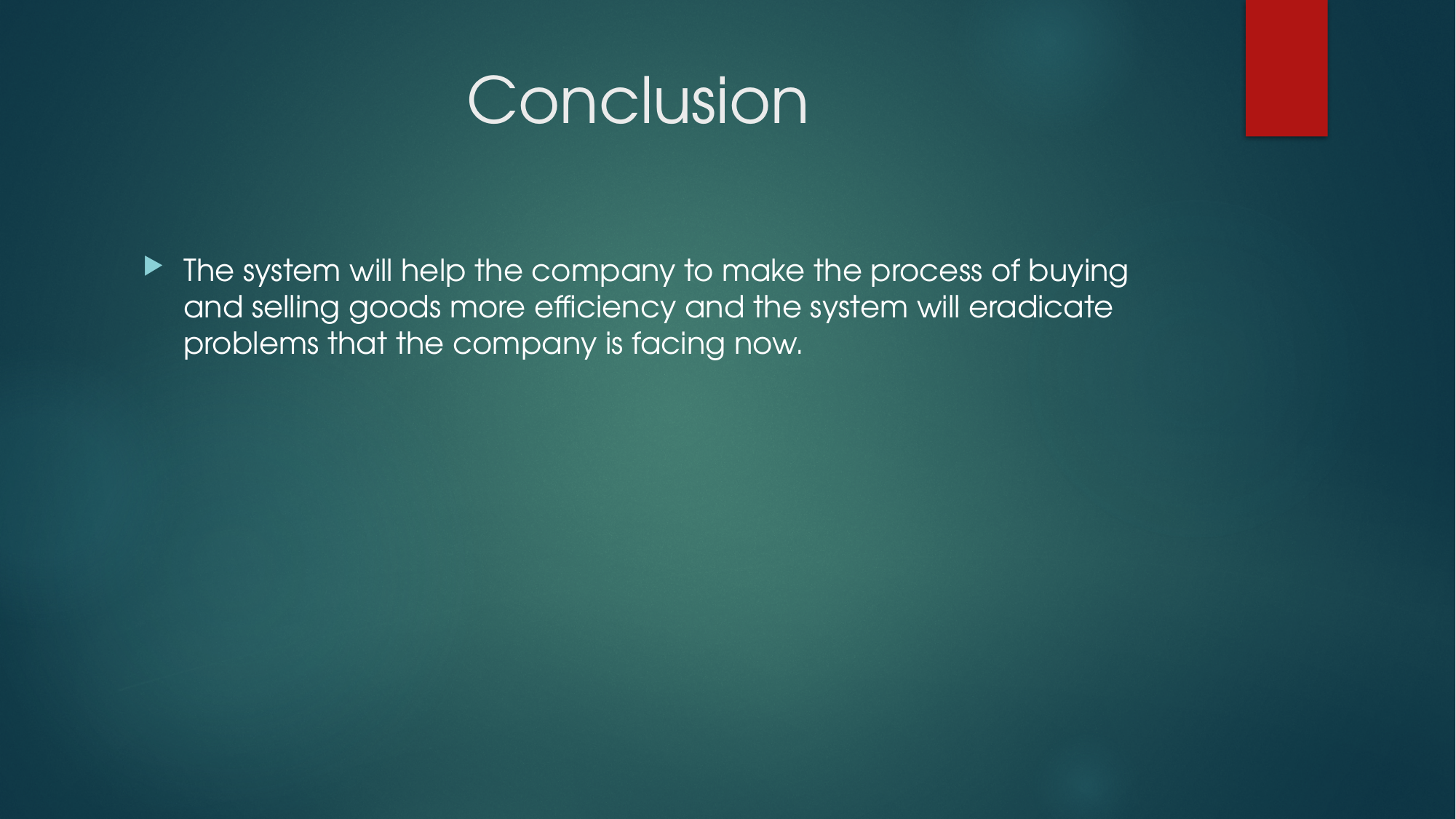

# Conclusion
The system will help the company to make the process of buying and selling goods more efficiency and the system will eradicate problems that the company is facing now.